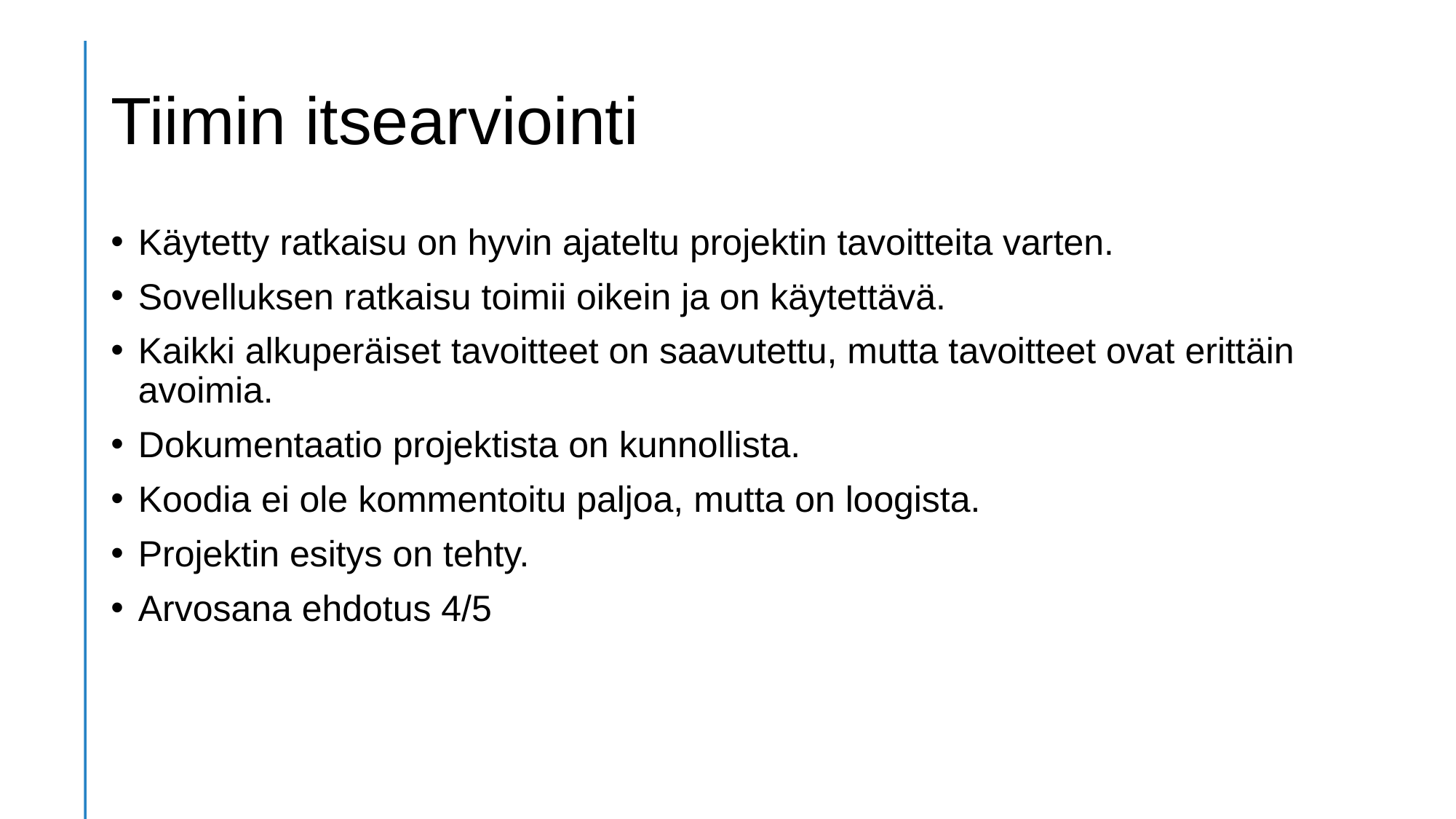

# Tiimin itsearviointi
Käytetty ratkaisu on hyvin ajateltu projektin tavoitteita varten.
Sovelluksen ratkaisu toimii oikein ja on käytettävä.
Kaikki alkuperäiset tavoitteet on saavutettu, mutta tavoitteet ovat erittäin avoimia.
Dokumentaatio projektista on kunnollista.
Koodia ei ole kommentoitu paljoa, mutta on loogista.
Projektin esitys on tehty.
Arvosana ehdotus 4/5